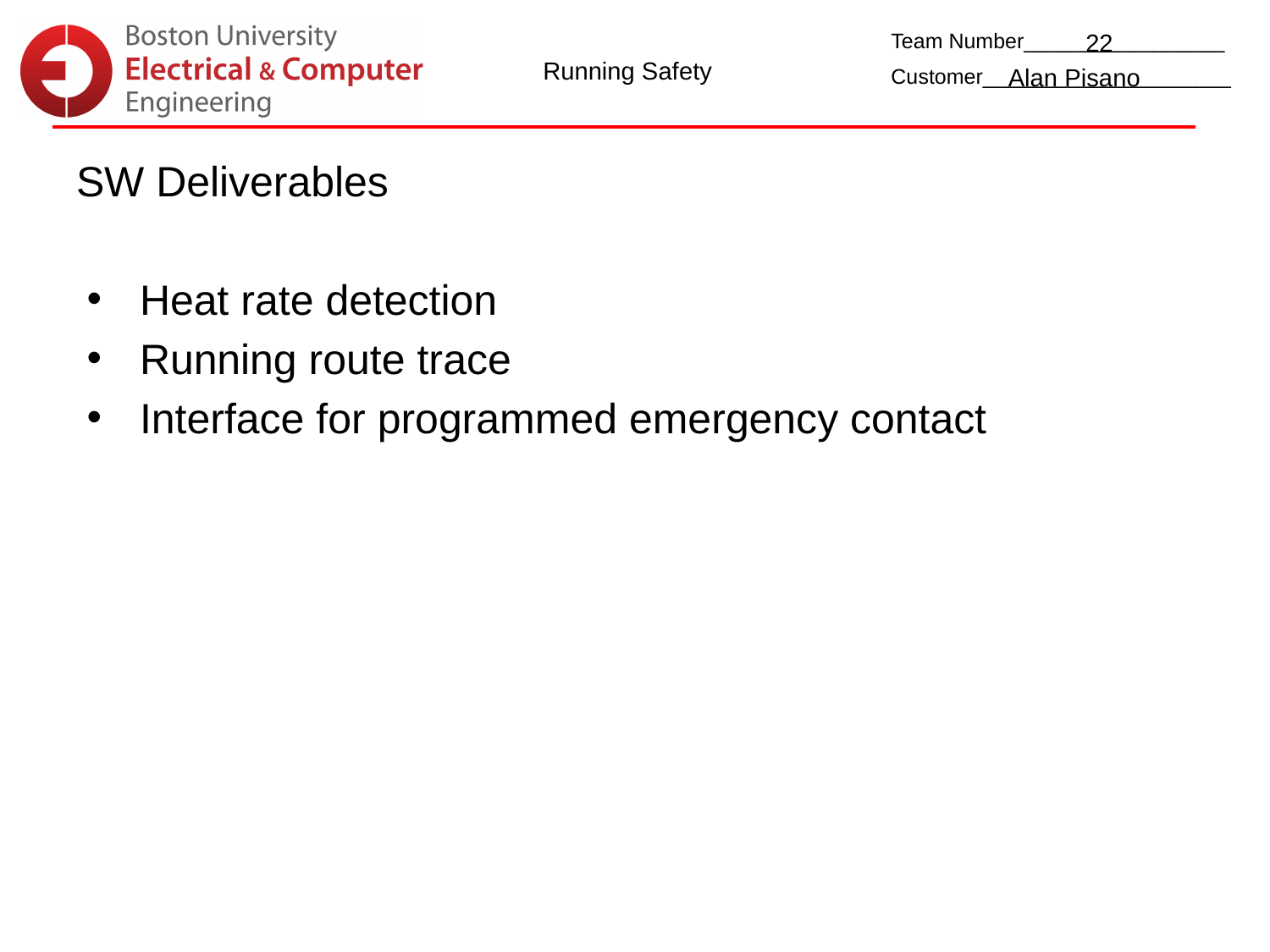

22

Running Safety
Alan Pisano
SW Deliverables

Heat rate detection
Running route trace
Interface for programmed emergency contact